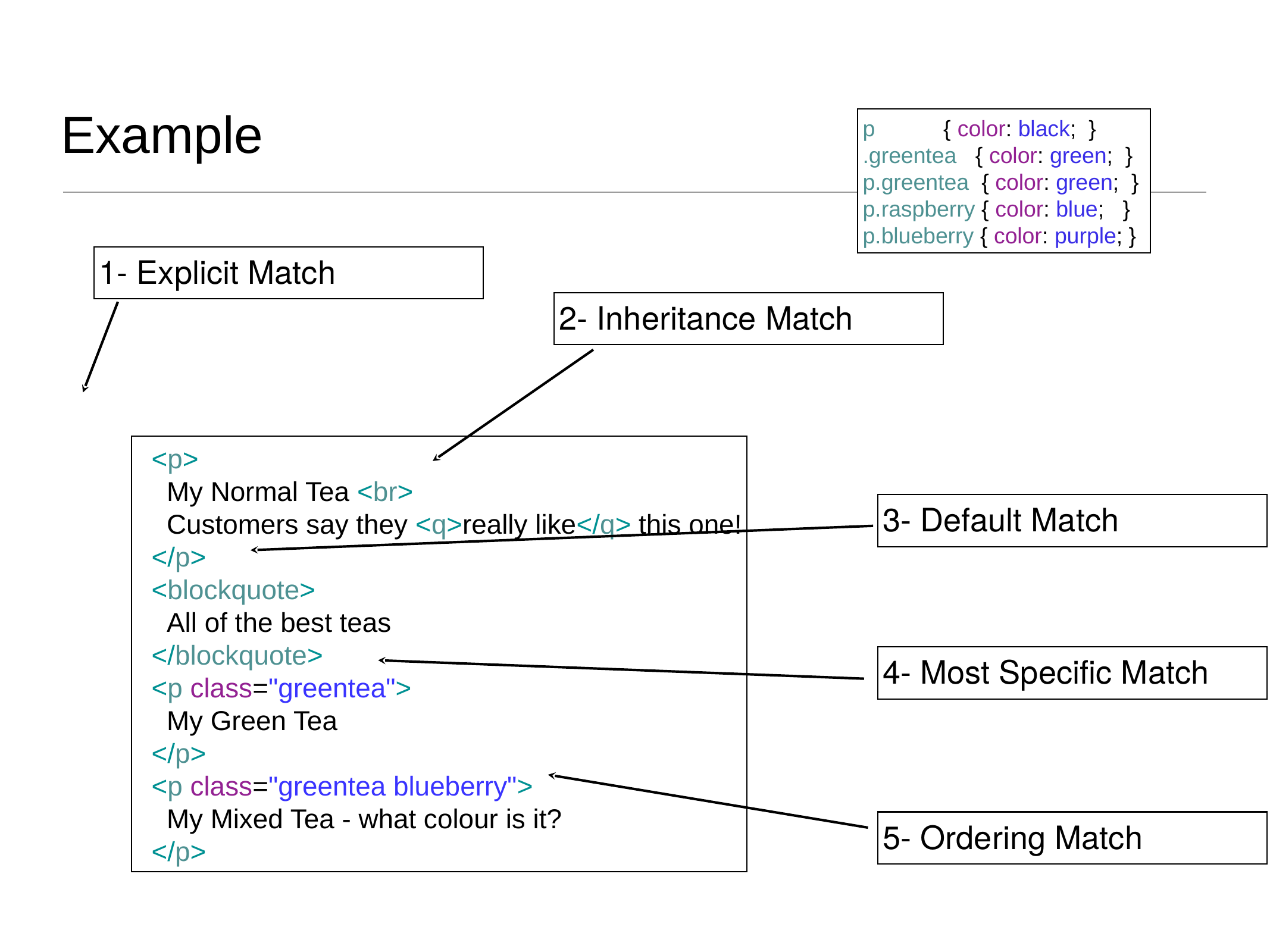

# Example
p           { color: black;  }
.greentea   { color: green;  }
p.greentea  { color: green;  }
p.raspberry { color: blue;   }
p.blueberry { color: purple; }
1- Explicit Match
2- Inheritance Match

  <p>
    My Normal Tea <br>
    Customers say they <q>really like</q> this one!
  </p>
  <blockquote>
    All of the best teas
  </blockquote>
  <p class="greentea">
    My Green Tea
  </p>
  <p class="greentea blueberry">
    My Mixed Tea - what colour is it?
  </p>
3- Default Match

4- Most Specific Match

5- Ordering Match
9